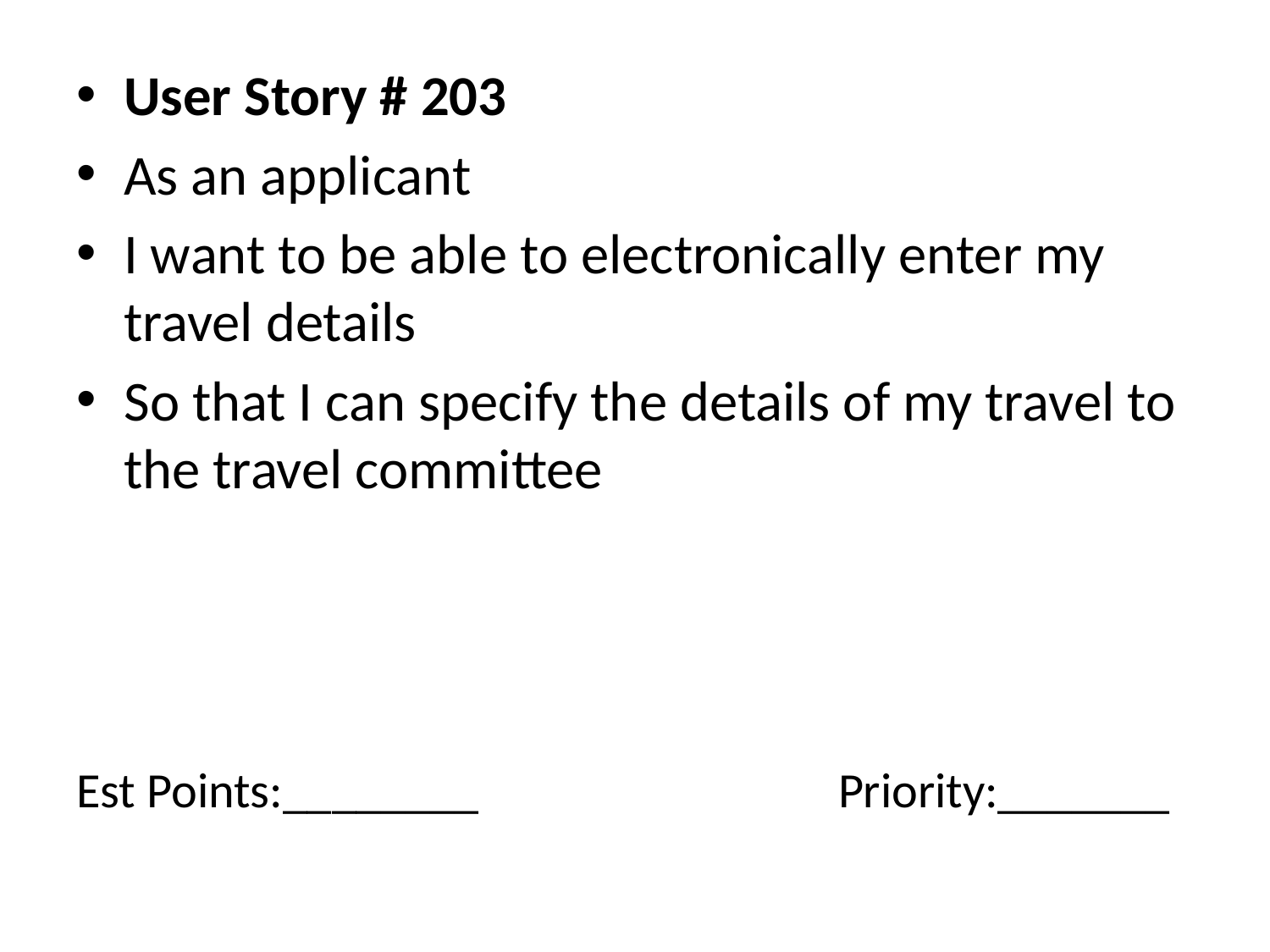

User Story # 203
As an applicant
I want to be able to electronically enter my travel details
So that I can specify the details of my travel to the travel committee
# Est Points:________			Priority:_______